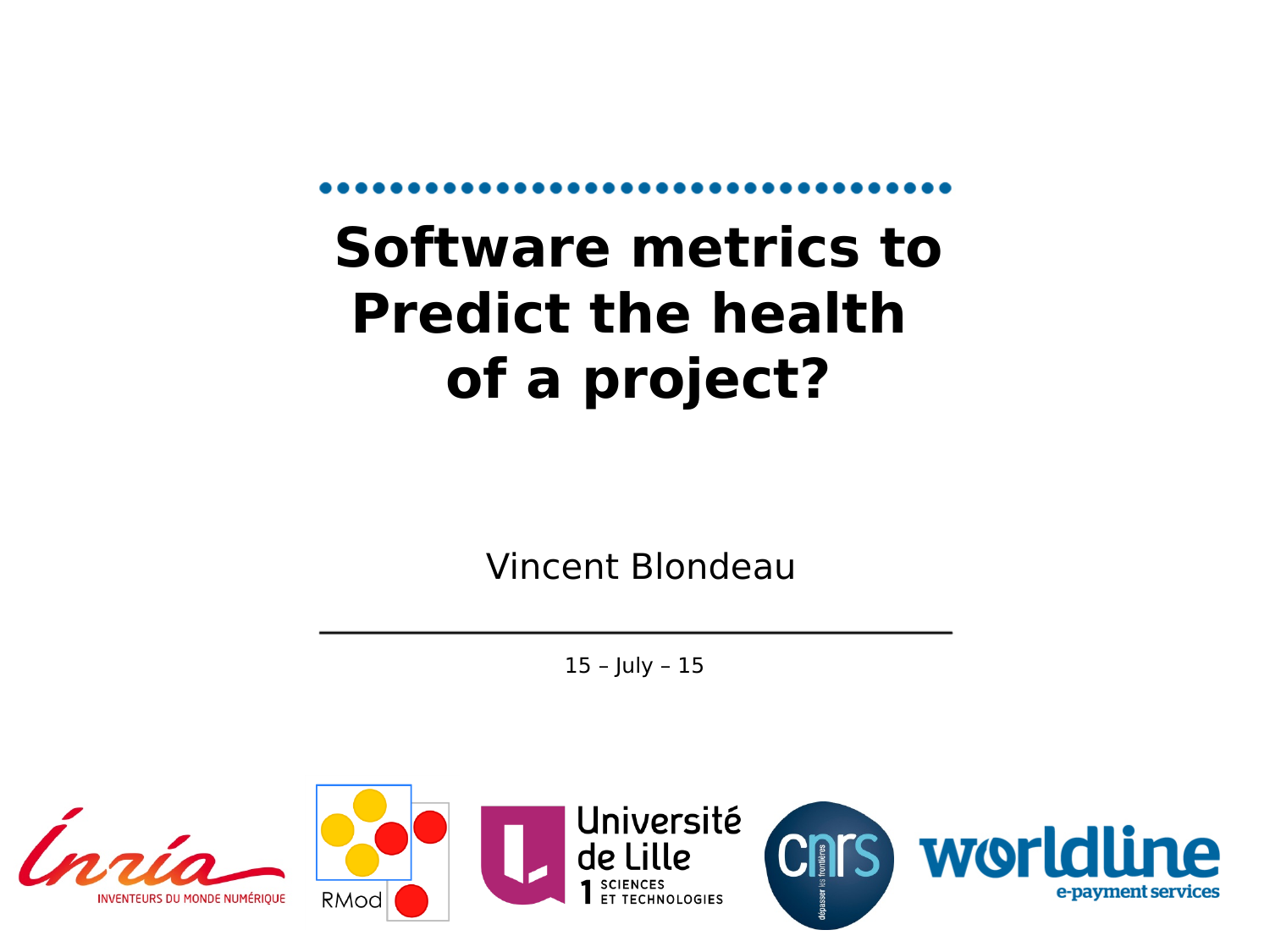

# Software metrics to Predict the health of a project?
Vincent Blondeau